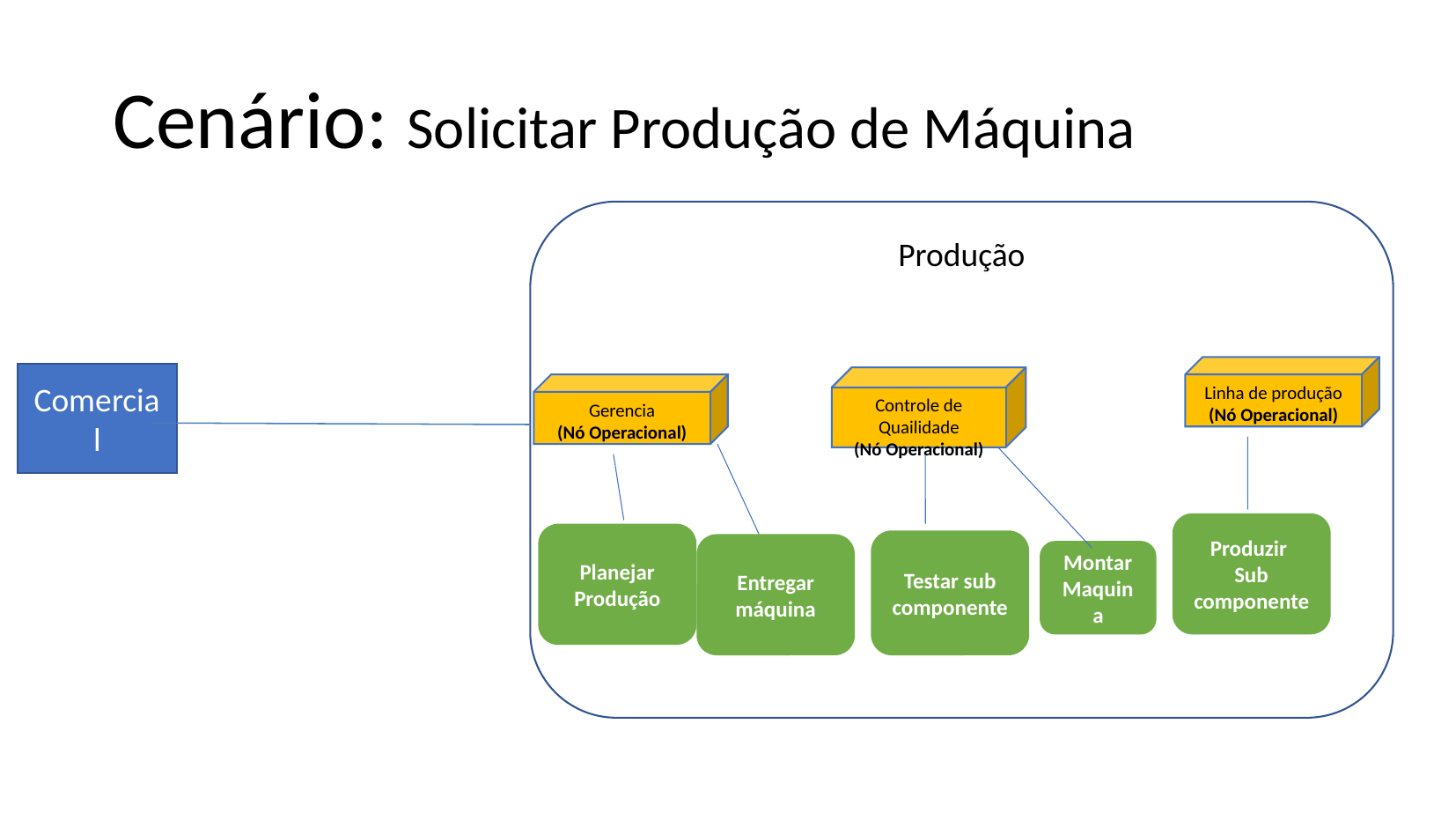

Cenário: Solicitar Produção de Máquina
Produção
Linha de produção
(Nó Operacional)

Comercial
Controle de Quailidade
(Nó Operacional)

Gerencia
(Nó Operacional)

Produzir  Sub componente
Planejar Produção
Testar sub componente
Entregar máquina
Montar Maquina